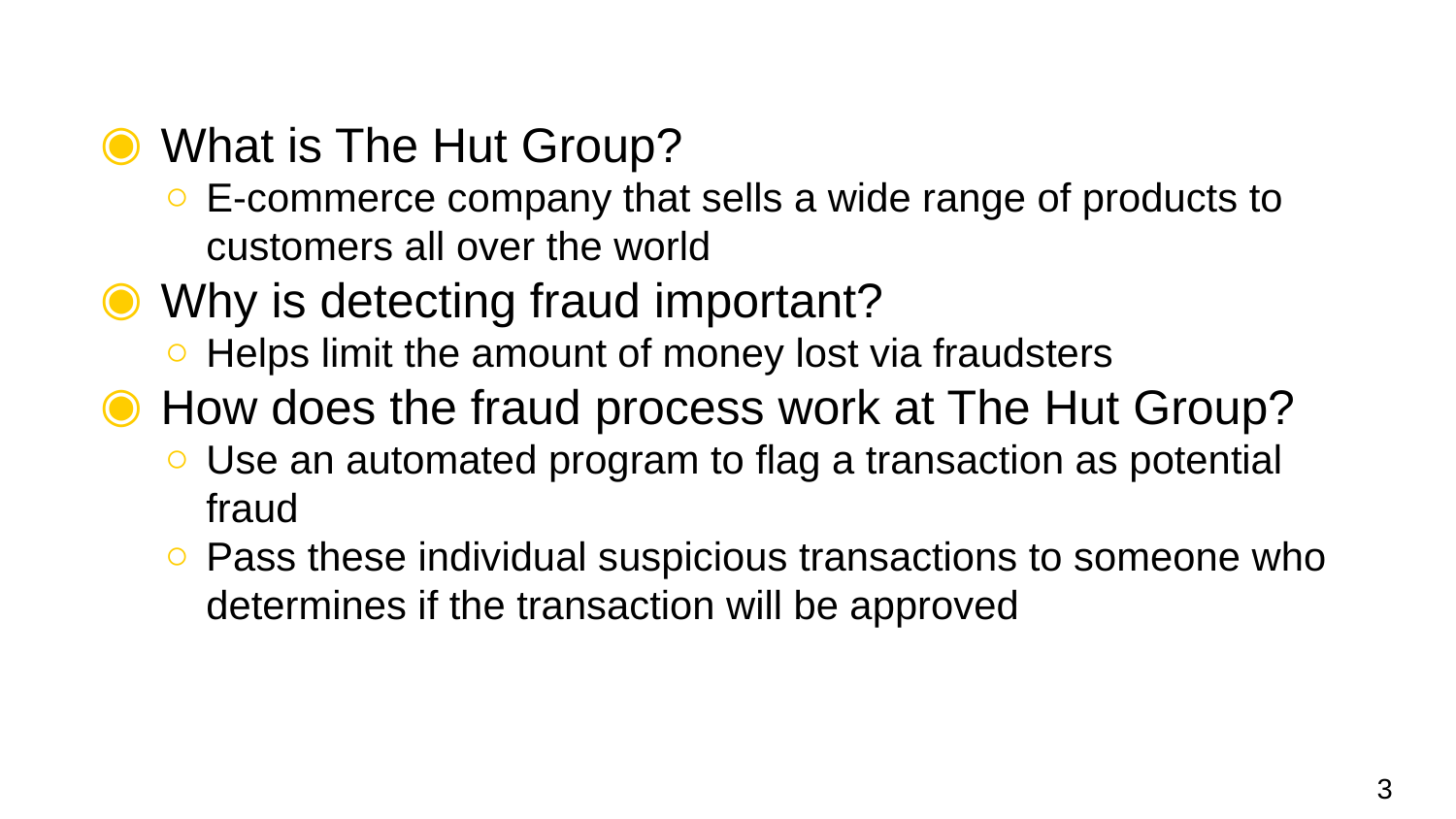

What is The Hut Group?
E-commerce company that sells a wide range of products to customers all over the world
Why is detecting fraud important?
Helps limit the amount of money lost via fraudsters
How does the fraud process work at The Hut Group?
Use an automated program to flag a transaction as potential fraud
Pass these individual suspicious transactions to someone who determines if the transaction will be approved

3